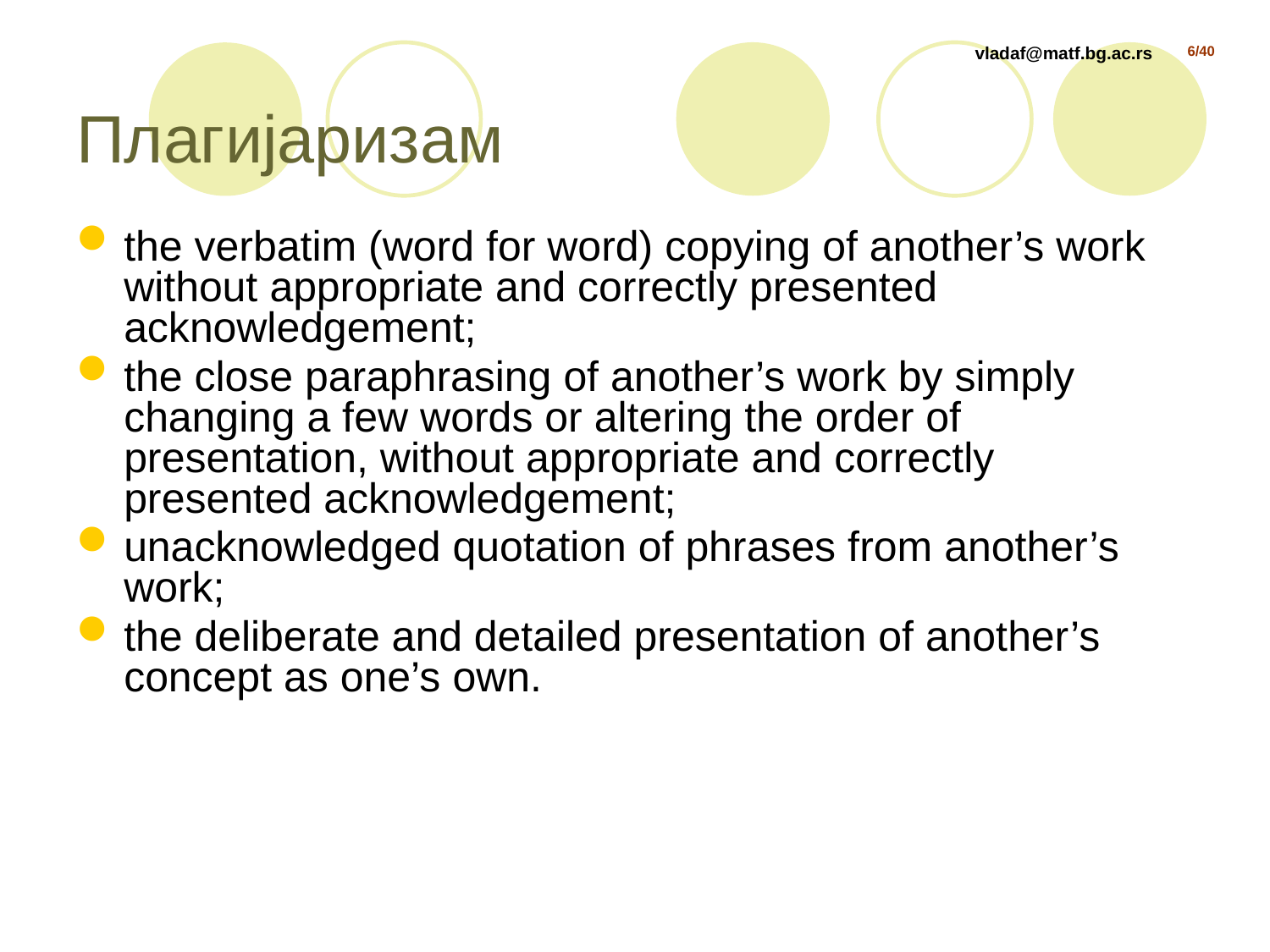

# Плагијаризам
the verbatim (word for word) copying of another’s work without appropriate and correctly presented acknowledgement;
the close paraphrasing of another’s work by simply changing a few words or altering the order of presentation, without appropriate and correctly presented acknowledgement;
unacknowledged quotation of phrases from another’s work;
the deliberate and detailed presentation of another’s concept as one’s own.